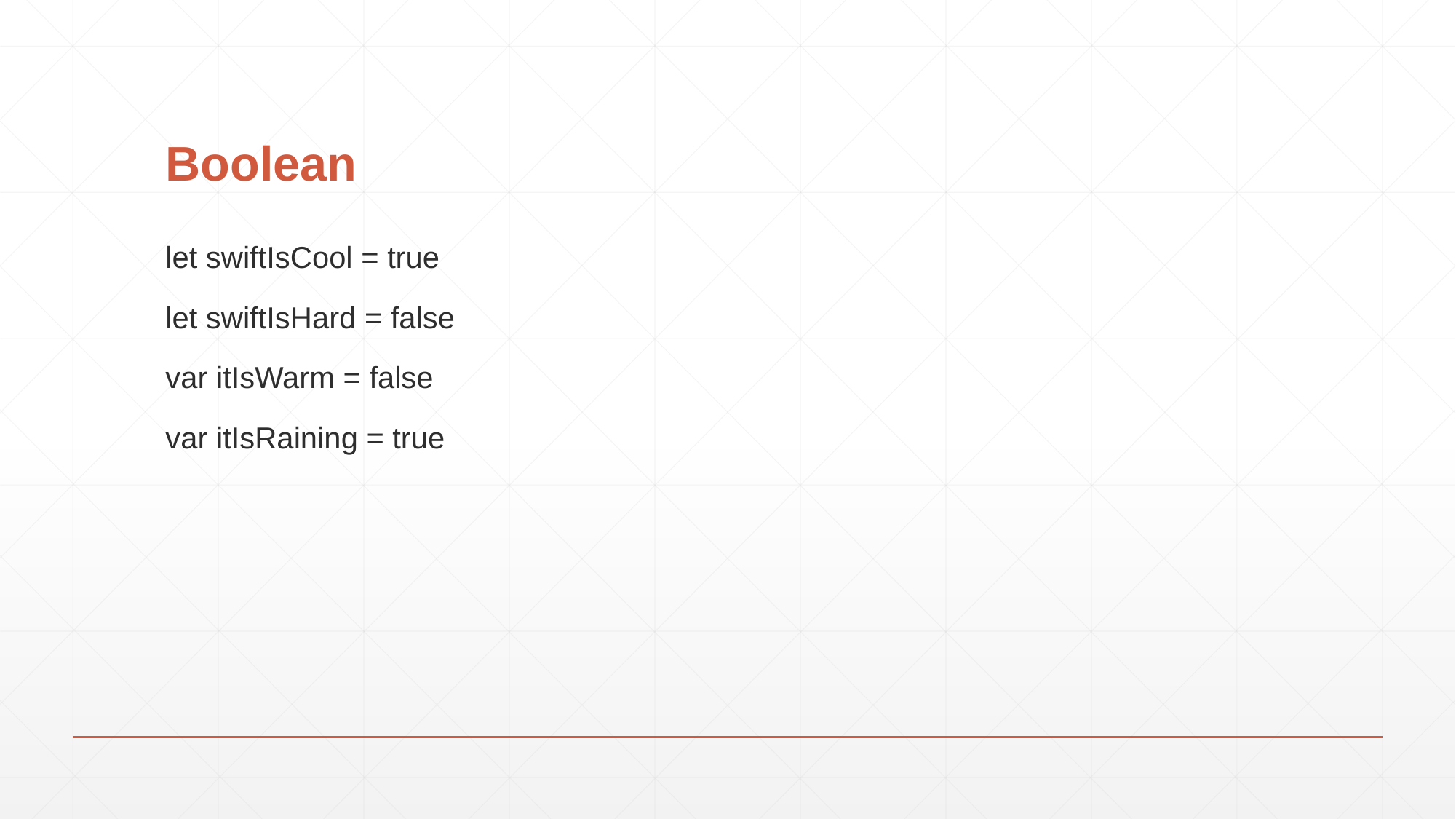

# Boolean
let swiftIsCool = true
let swiftIsHard = false
var itIsWarm = false
var itIsRaining = true